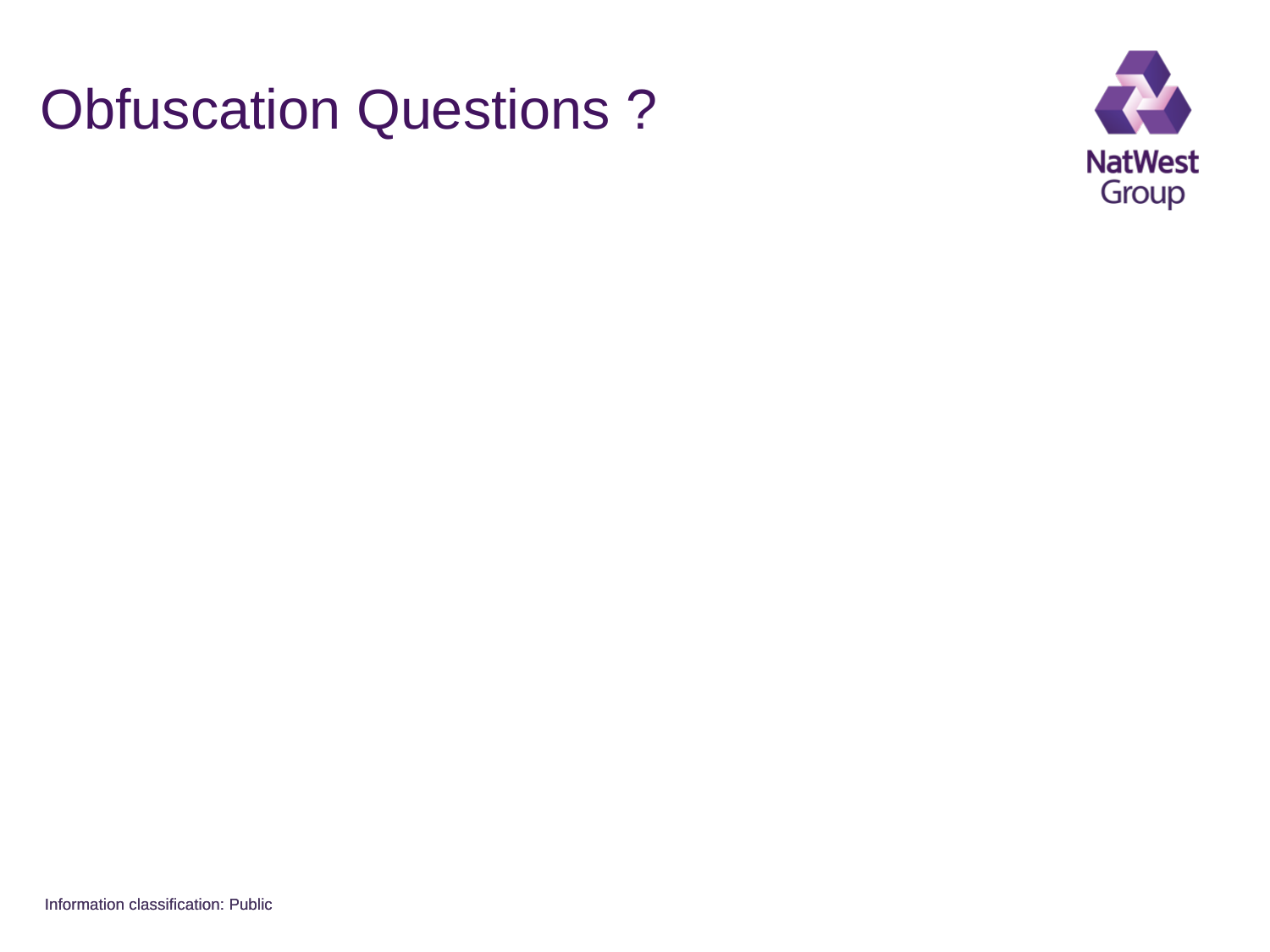

FOR INTERNAL USE ONLY
# Obfuscation Questions ?

Information classiﬁcation: Public